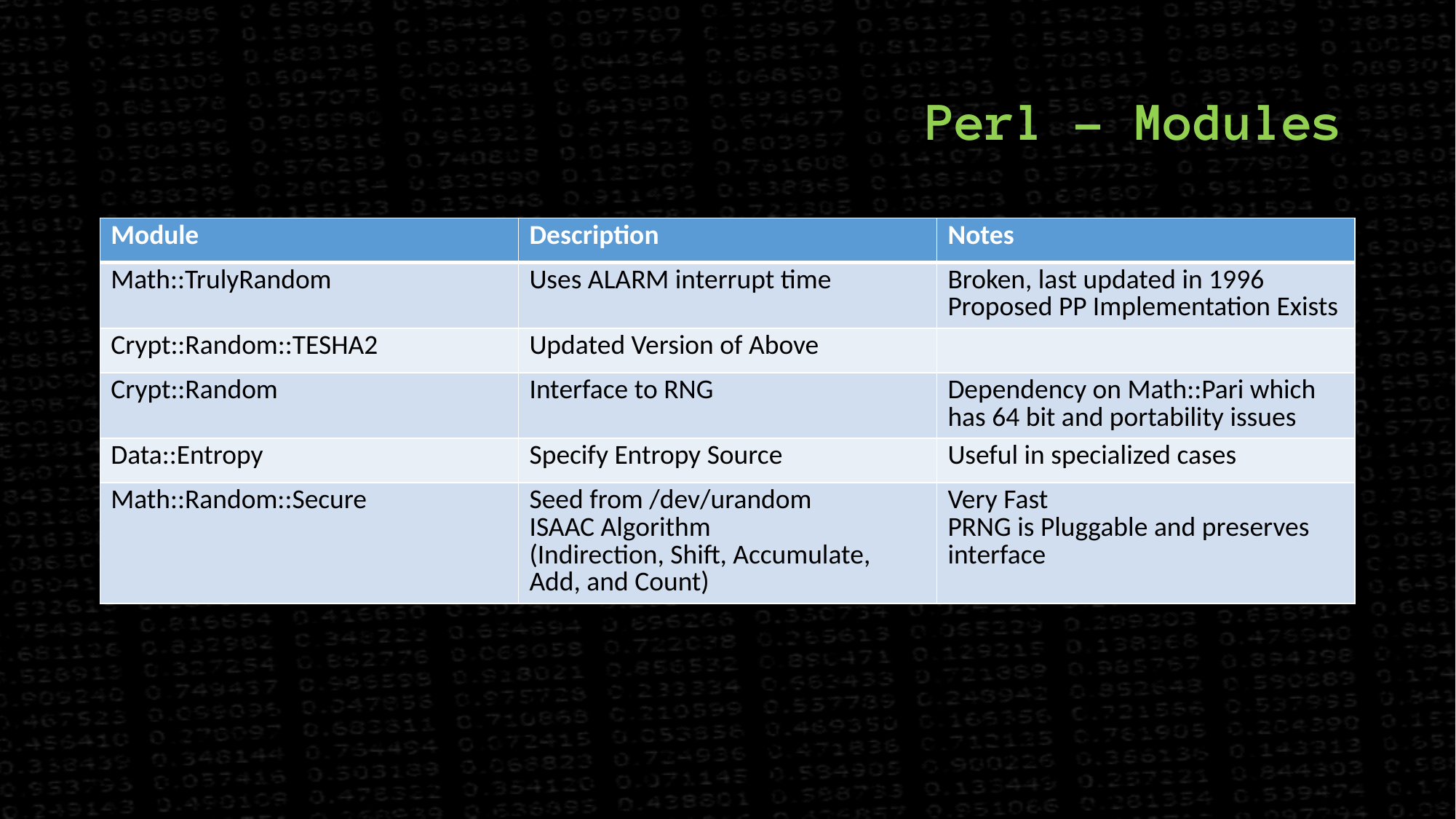

# Perl – Modules
| Module | Description | Notes |
| --- | --- | --- |
| Math::TrulyRandom | Uses ALARM interrupt time | Broken, last updated in 1996 Proposed PP Implementation Exists |
| Crypt::Random::TESHA2 | Updated Version of Above |  |
| Crypt::Random | Interface to RNG | Dependency on Math::Pari which has 64 bit and portability issues |
| Data::Entropy | Specify Entropy Source | Useful in specialized cases |
| Math::Random::Secure | Seed from /dev/urandom ISAAC Algorithm (Indirection, Shift, Accumulate, Add, and Count) | Very Fast PRNG is Pluggable and preserves interface |